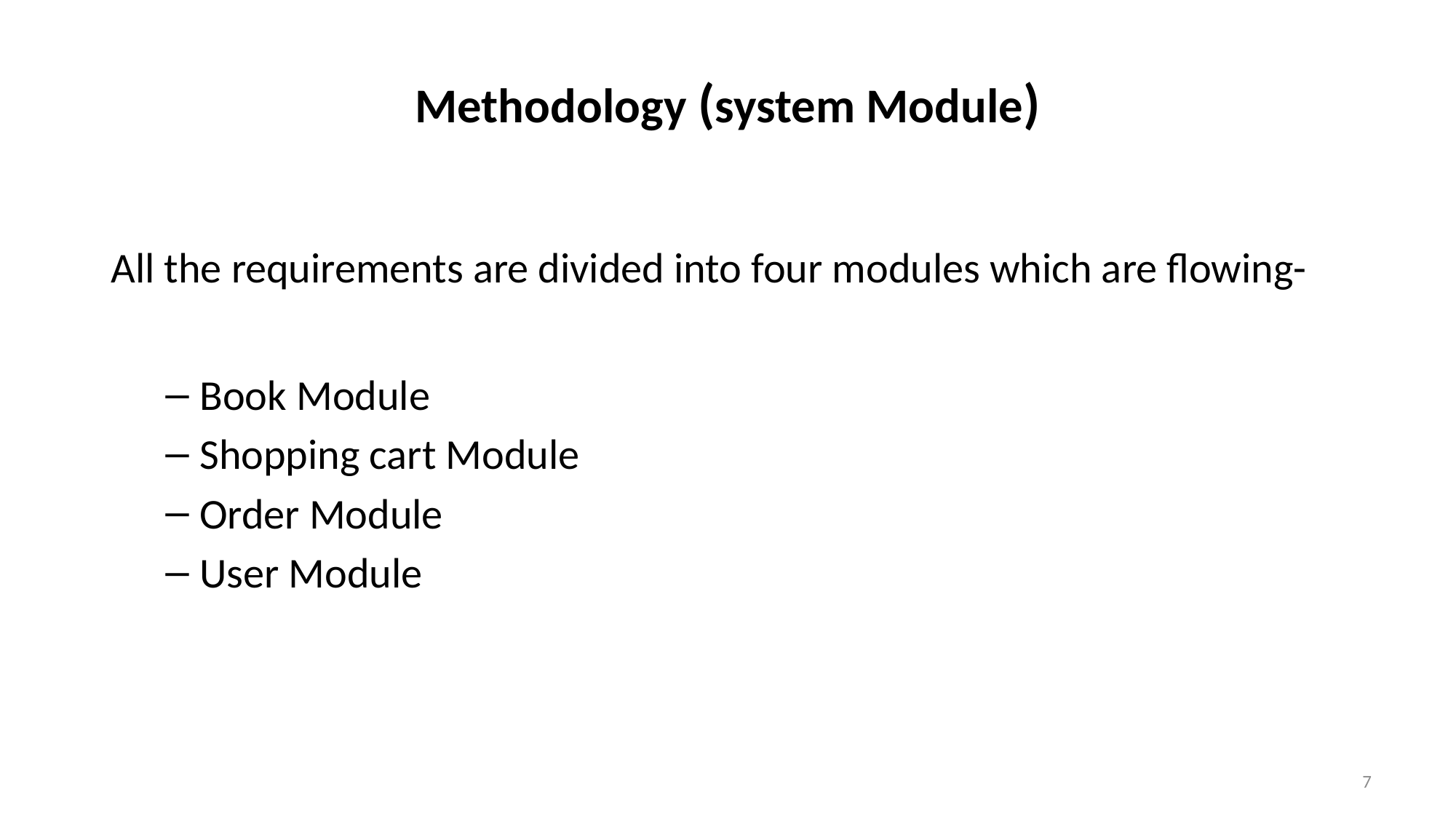

# Methodology (system Module)

All the requirements are divided into four modules which are flowing-

Book Module
Shopping cart Module
Order Module
User Module

7